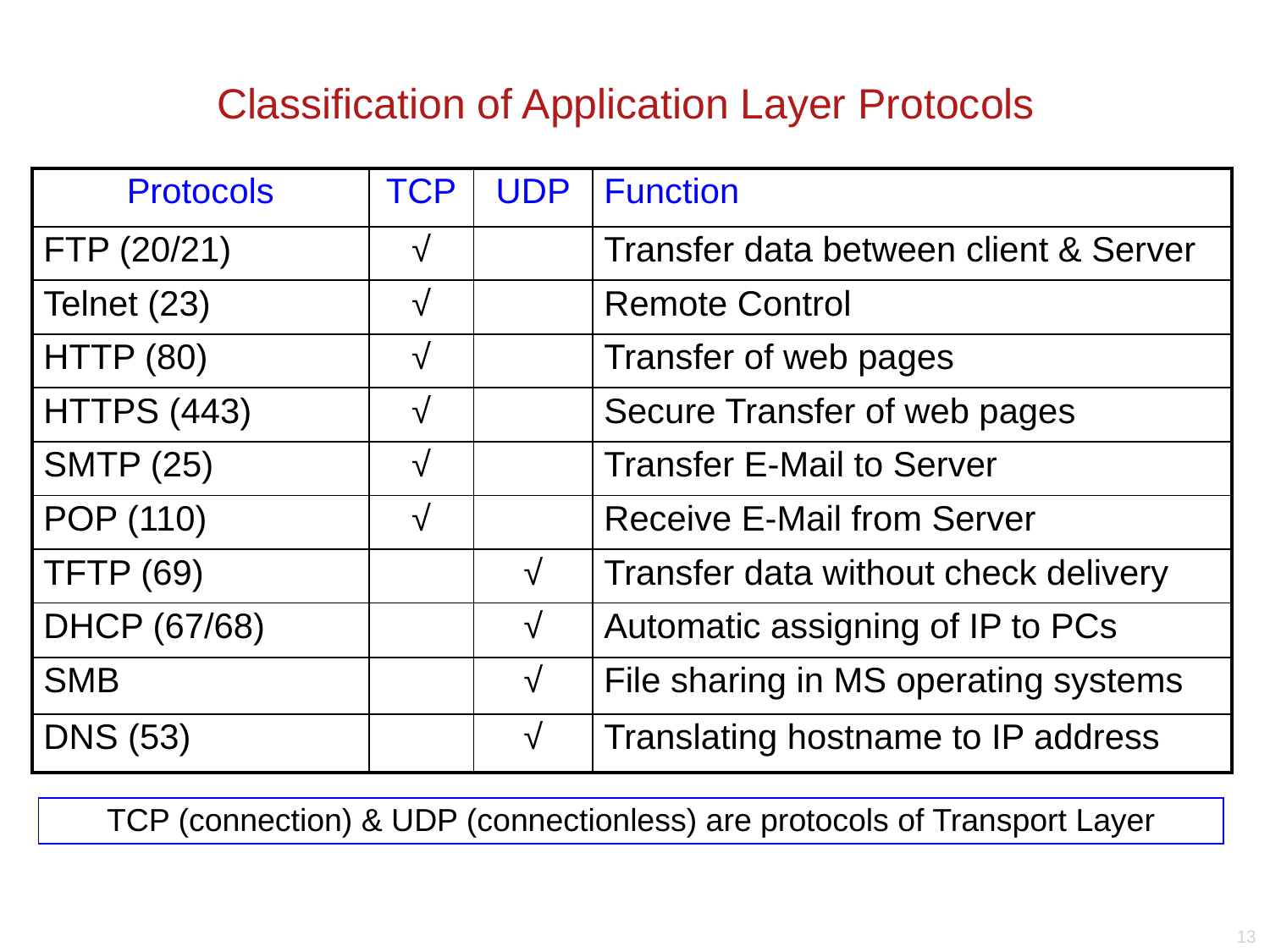

Classification of Application Layer Protocols
| Protocols | TCP | UDP | Function |
| --- | --- | --- | --- |
| FTP (20/21) | √ |  | Transfer data between client & Server |
| Telnet (23) | √ |  | Remote Control |
| HTTP (80) | √ |  | Transfer of web pages |
| HTTPS (443) | √ |  | Secure Transfer of web pages |
| SMTP (25) | √ |  | Transfer E-Mail to Server |
| POP (110) | √ |  | Receive E-Mail from Server |
| TFTP (69) |  | √ | Transfer data without check delivery |
| DHCP (67/68) |  | √ | Automatic assigning of IP to PCs |
| SMB |  | √ | File sharing in MS operating systems |
| DNS (53) |  | √ | Translating hostname to IP address |
TCP (connection) & UDP (connectionless) are protocols of Transport Layer